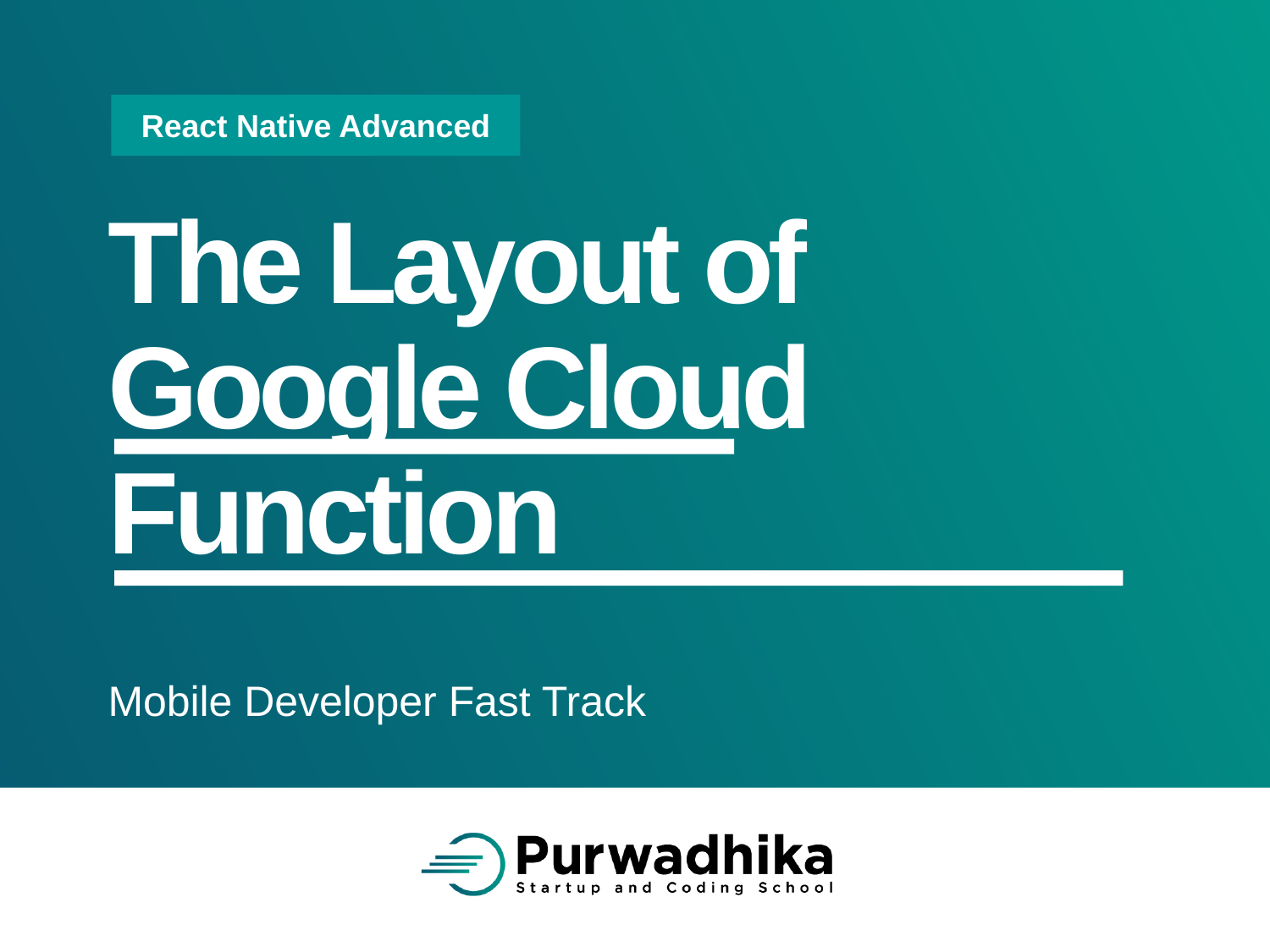

# The Layout of Google Cloud Function

Mobile Developer Fast Track